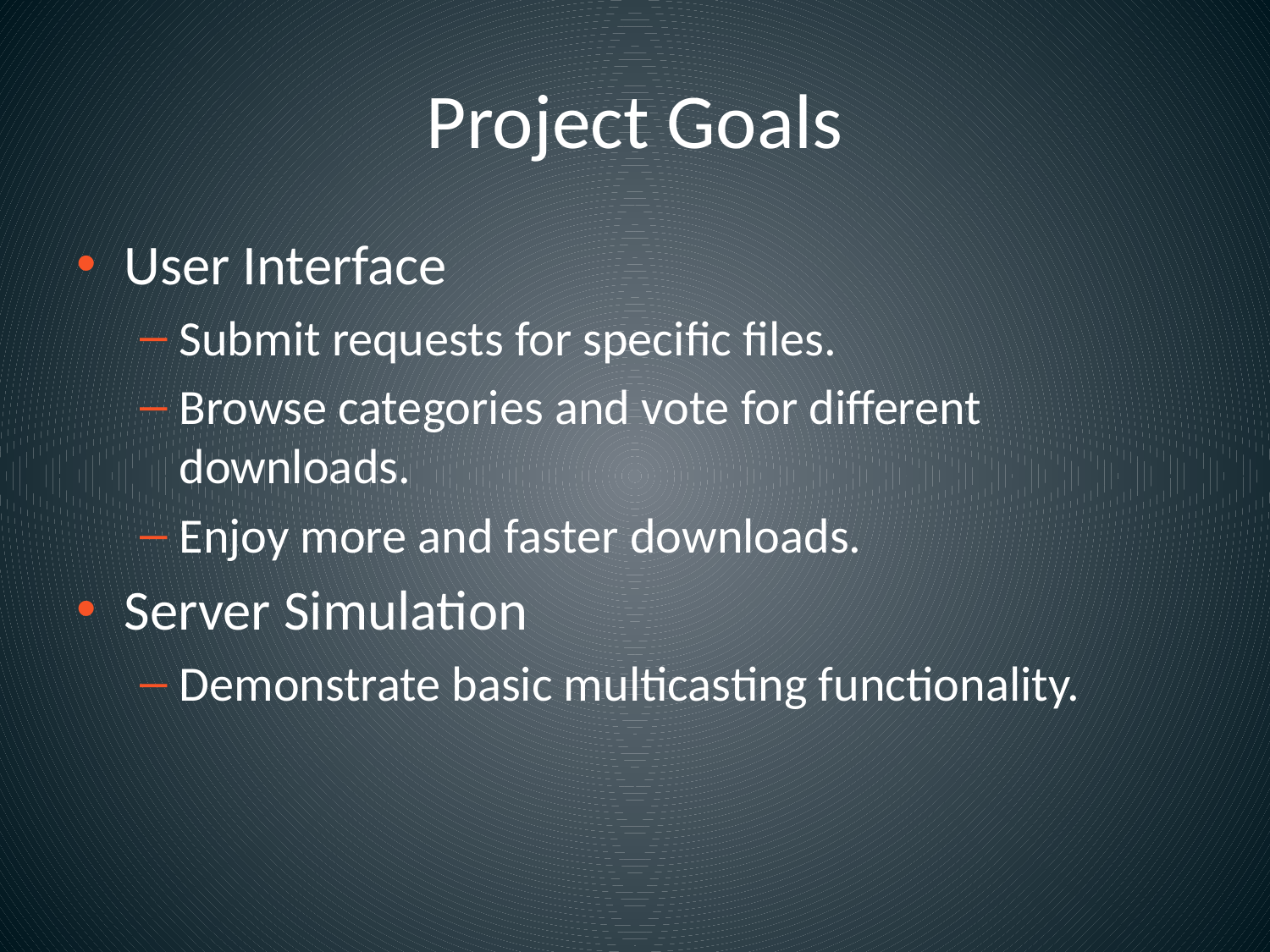

# Project Goals
User Interface
Submit requests for specific files.
Browse categories and vote for different downloads.
Enjoy more and faster downloads.
Server Simulation
Demonstrate basic multicasting functionality.